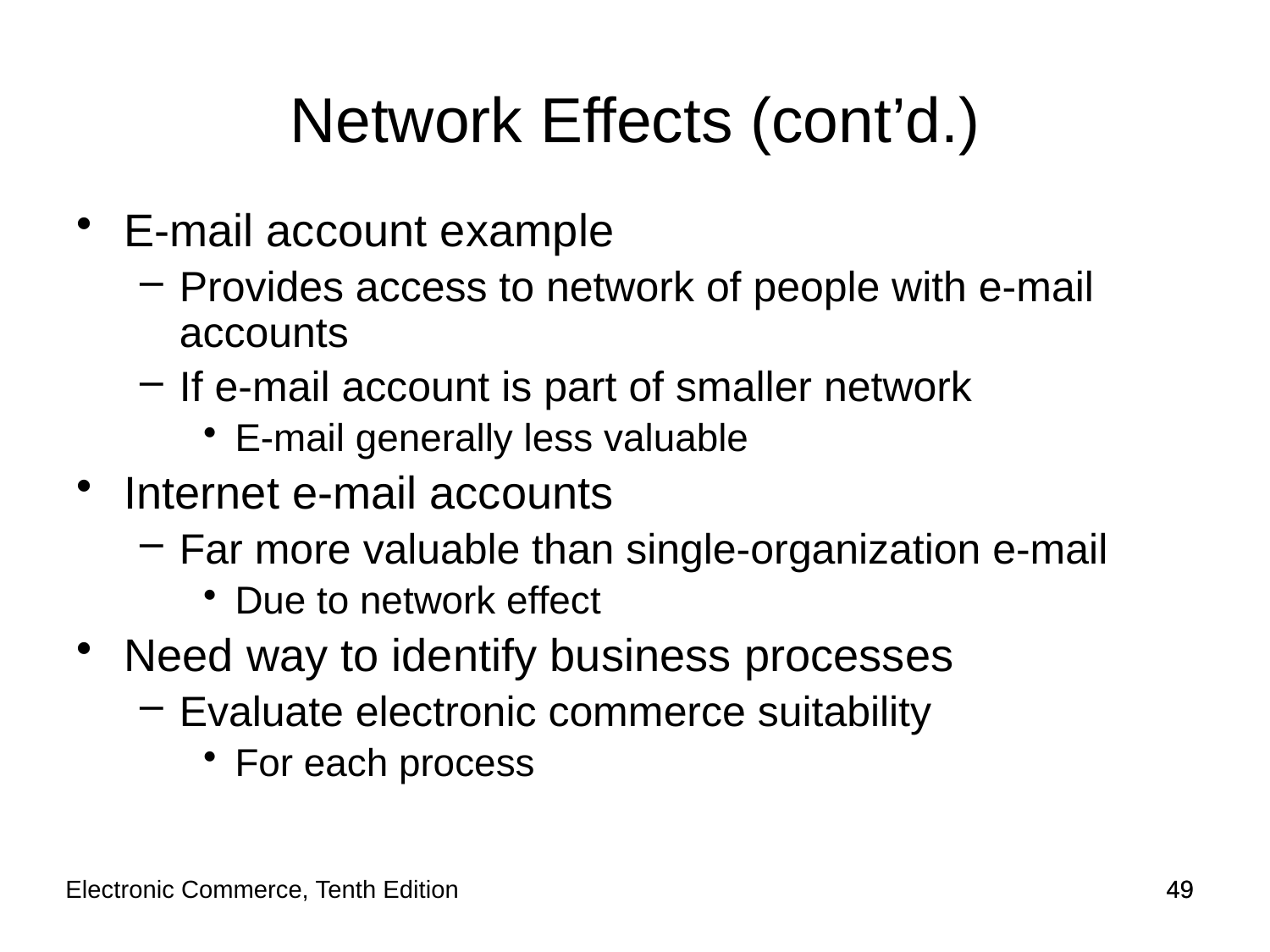

Network Effects (cont’d.)
E-mail account example
Provides access to network of people with e-mail accounts
If e-mail account is part of smaller network
E-mail generally less valuable
Internet e-mail accounts
Far more valuable than single-organization e-mail
Due to network effect
Need way to identify business processes
Evaluate electronic commerce suitability
For each process
Electronic Commerce, Tenth Edition
49
49